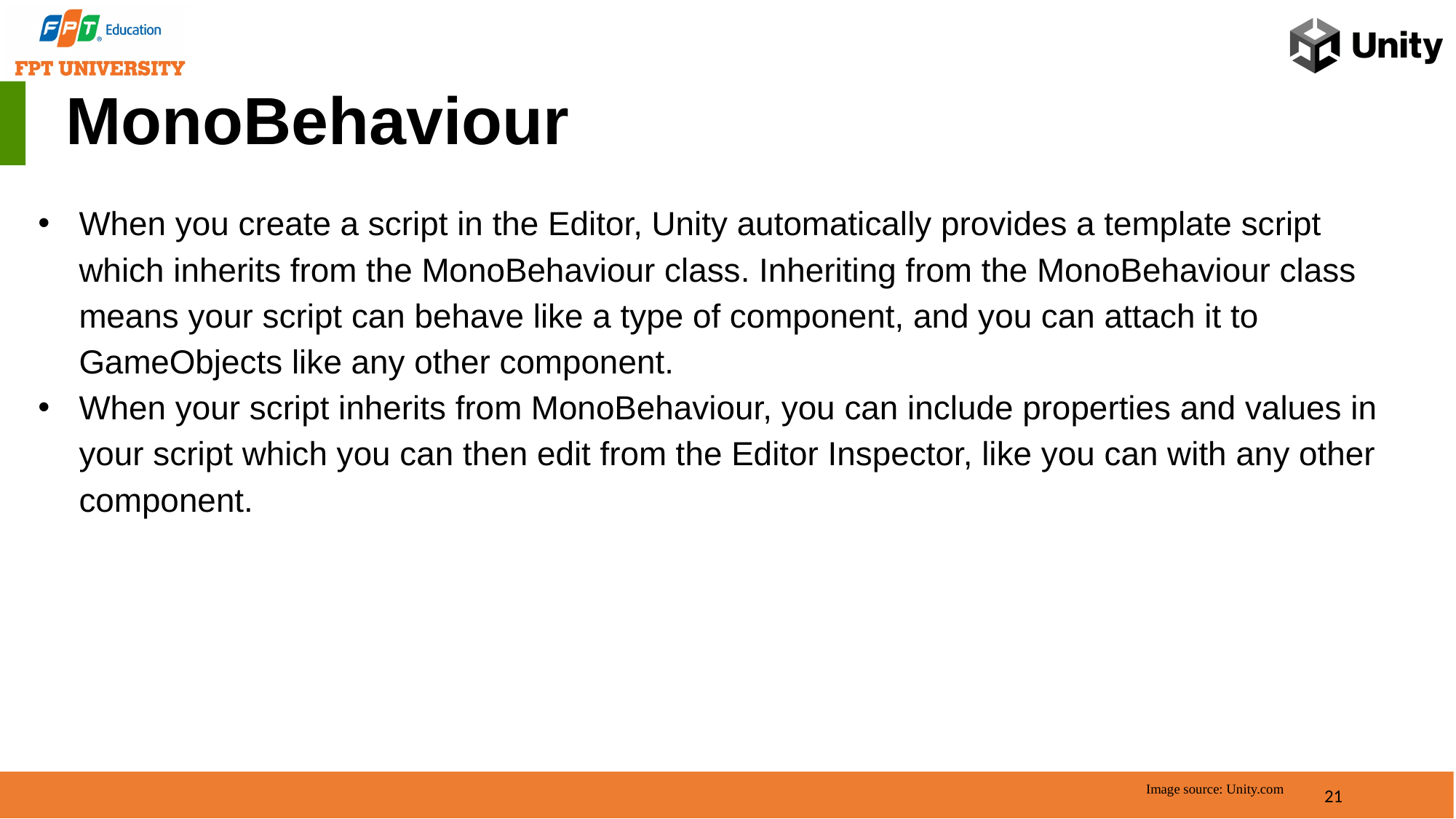

MonoBehaviour

When you create a script in the Editor, Unity automatically provides a template script which inherits from the MonoBehaviour class. Inheriting from the MonoBehaviour class means your script can behave like a type of component, and you can attach it to GameObjects like any other component.
When your script inherits from MonoBehaviour, you can include properties and values in your script which you can then edit from the Editor Inspector, like you can with any other component.
21
Image source: Unity.com